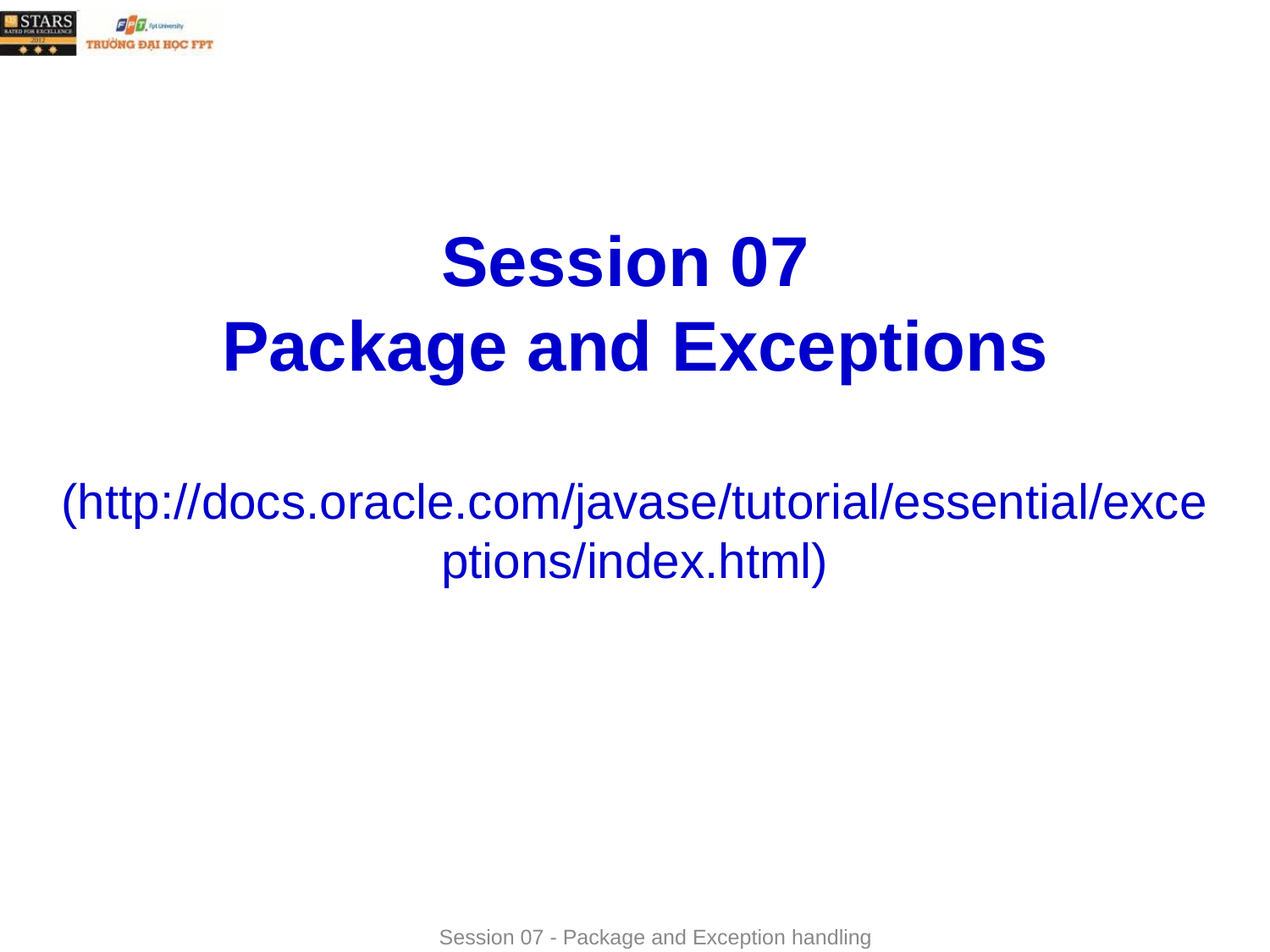

# Session 07 Package and Exceptions (http://docs.oracle.com/javase/tutorial/essential/exceptions/index.html)
Session 07 - Package and Exception handling